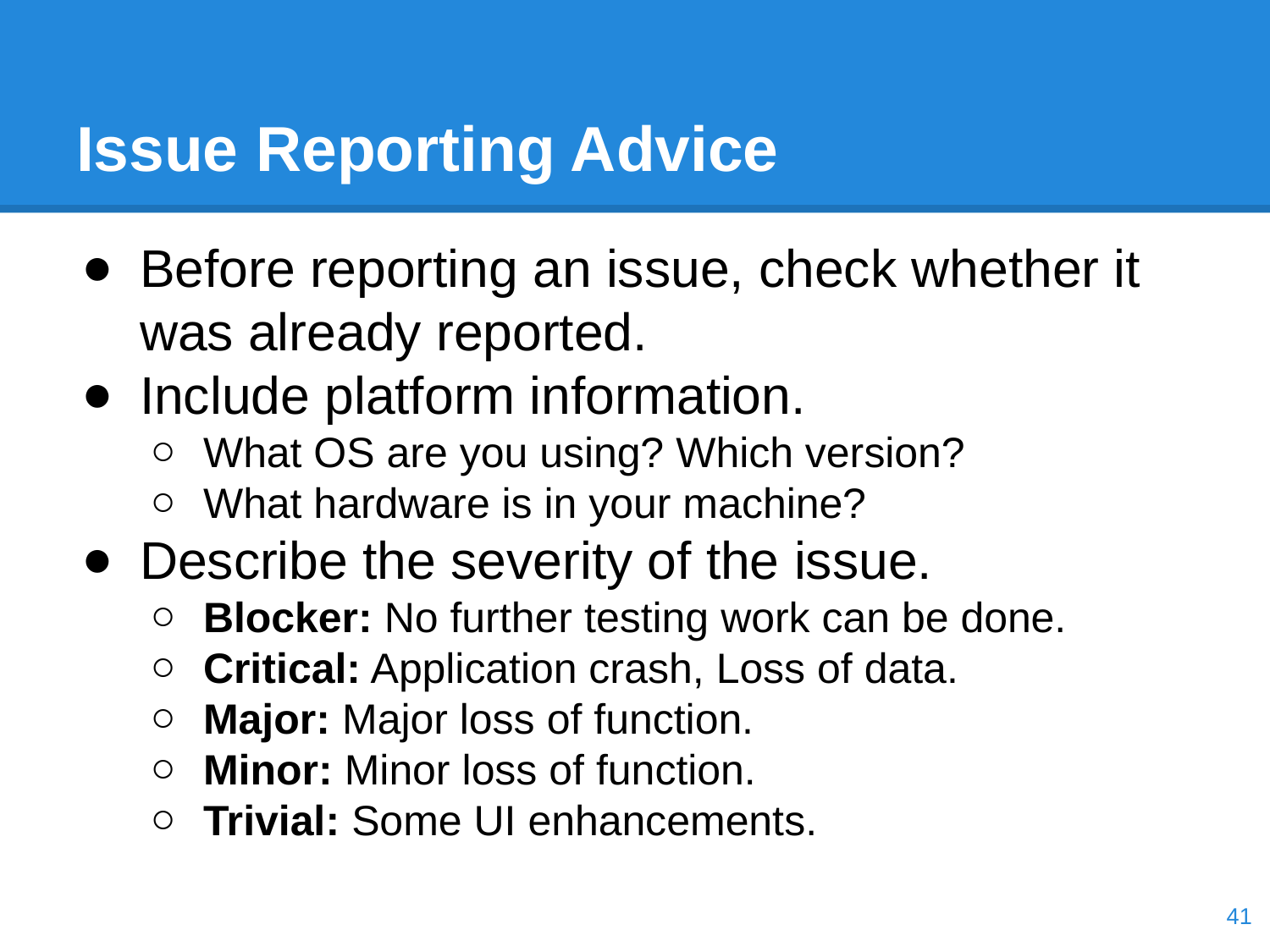

# Issue Reporting Advice
Before reporting an issue, check whether it was already reported.
Include platform information.
What OS are you using? Which version?
What hardware is in your machine?
Describe the severity of the issue.
Blocker: No further testing work can be done.
Critical: Application crash, Loss of data.
Major: Major loss of function.
Minor: Minor loss of function.
Trivial: Some UI enhancements.
41